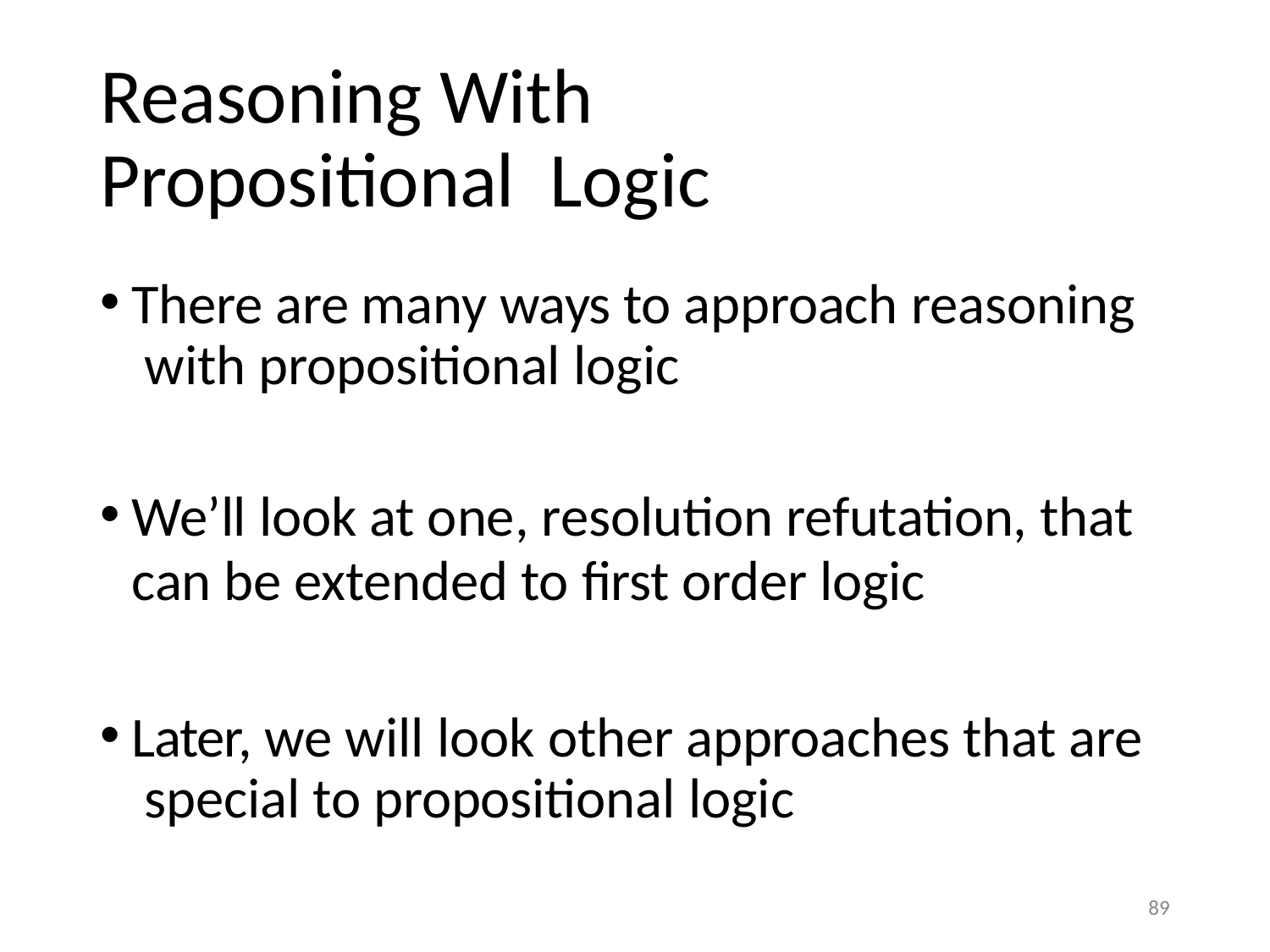

# Reasoning With Propositional  Logic
There are many ways to approach reasoning  with propositional logic

We’ll look at one, resolution refutation, that
can be extended to first order logic

Later, we will look other approaches that are  special to propositional logic
89